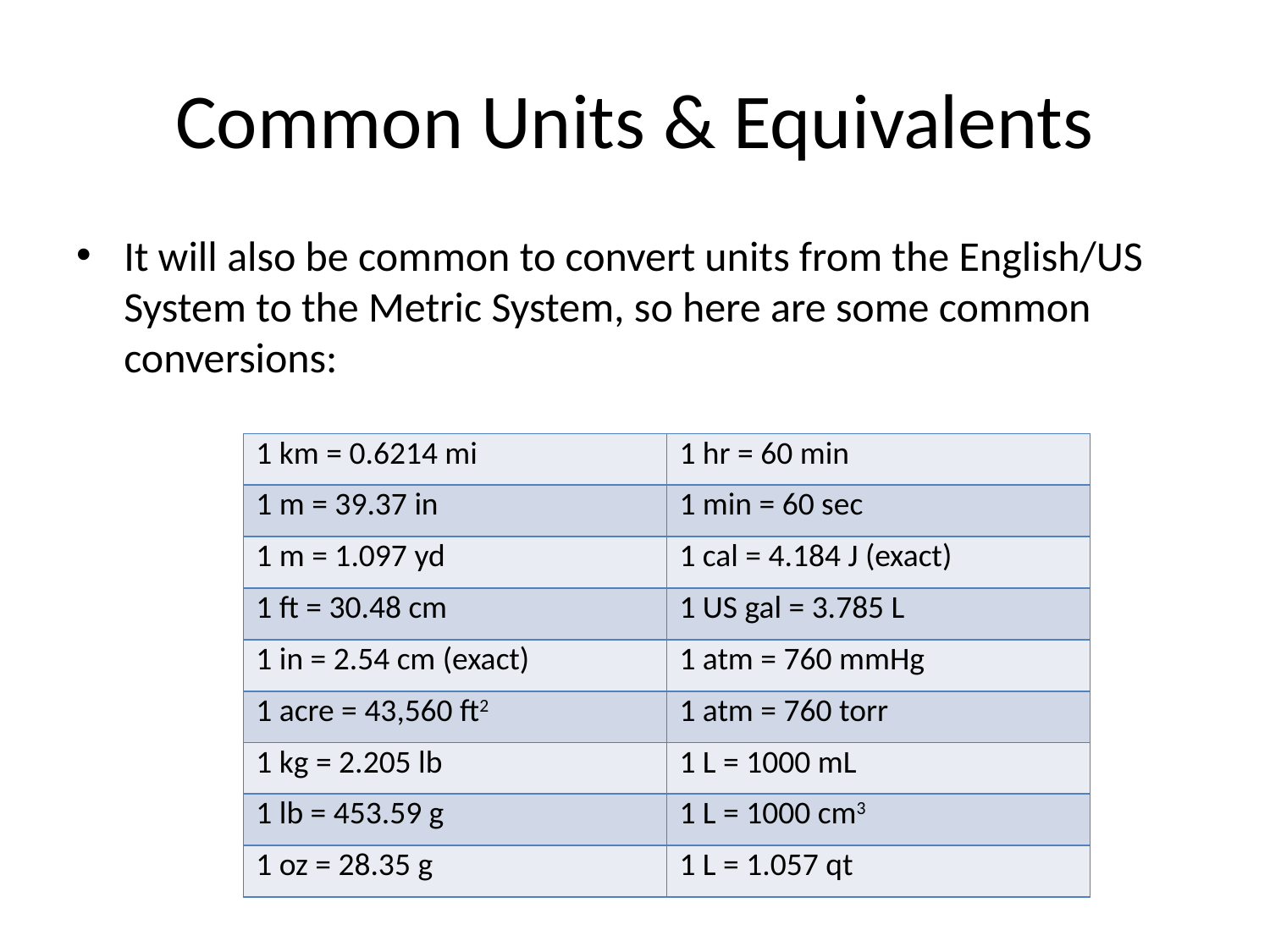

# Common Units & Equivalents
It will also be common to convert units from the English/US System to the Metric System, so here are some common conversions:
| 1 km = 0.6214 mi | 1 hr = 60 min |
| --- | --- |
| 1 m = 39.37 in | 1 min = 60 sec |
| 1 m = 1.097 yd | 1 cal = 4.184 J (exact) |
| 1 ft = 30.48 cm | 1 US gal = 3.785 L |
| 1 in = 2.54 cm (exact) | 1 atm = 760 mmHg |
| 1 acre = 43,560 ft2 | 1 atm = 760 torr |
| 1 kg = 2.205 lb | 1 L = 1000 mL |
| 1 lb = 453.59 g | 1 L = 1000 cm3 |
| 1 oz = 28.35 g | 1 L = 1.057 qt |